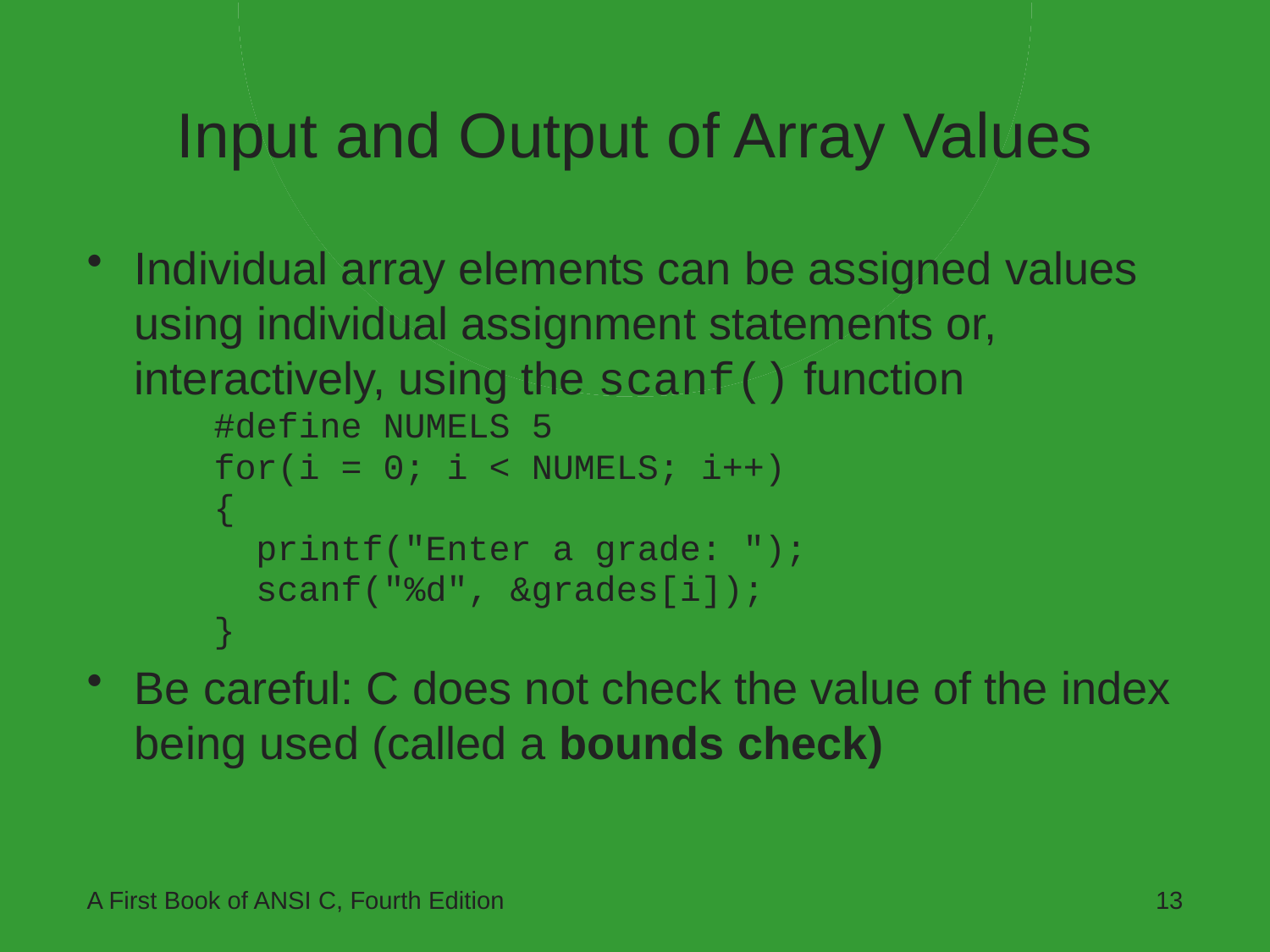

# Input and Output of Array Values
Individual array elements can be assigned values using individual assignment statements or, interactively, using the scanf() function
#define NUMELS 5
for(i = 0; i < NUMELS; i++)
{
  printf("Enter a grade: ");
  scanf("%d", &grades[i]);
}
Be careful: C does not check the value of the index being used (called a bounds check)

A First Book of ANSI C, Fourth Edition
13